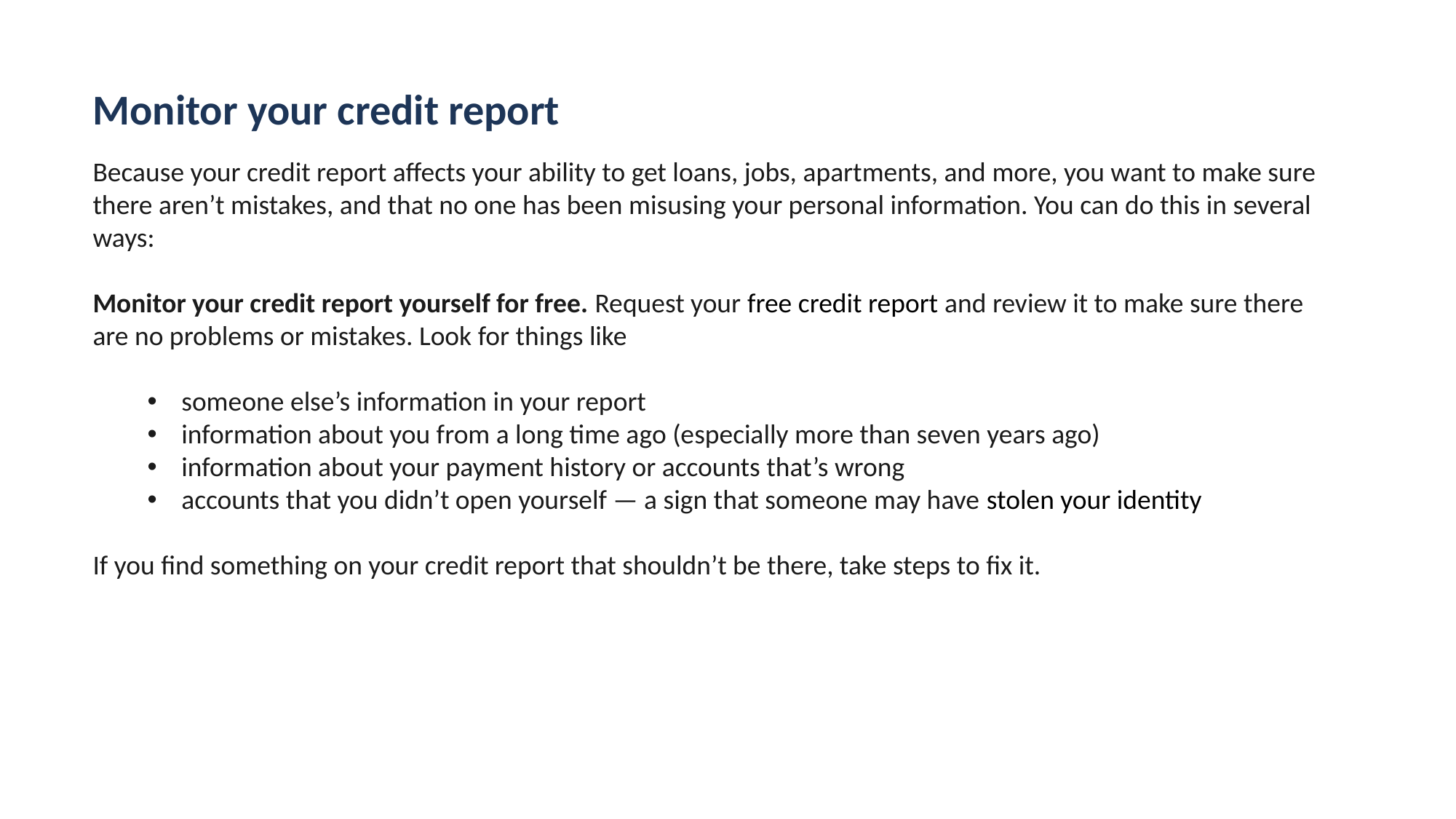

Monitor your credit report

Because your credit report affects your ability to get loans, jobs, apartments, and more, you want to make sure there aren’t mistakes, and that no one has been misusing your personal information. You can do this in several ways:

Monitor your credit report yourself for free. Request your free credit report and review it to make sure there are no problems or mistakes. Look for things like

someone else’s information in your report
information about you from a long time ago (especially more than seven years ago)
information about your payment history or accounts that’s wrong
accounts that you didn’t open yourself — a sign that someone may have stolen your identity

If you find something on your credit report that shouldn’t be there, take steps to fix it.